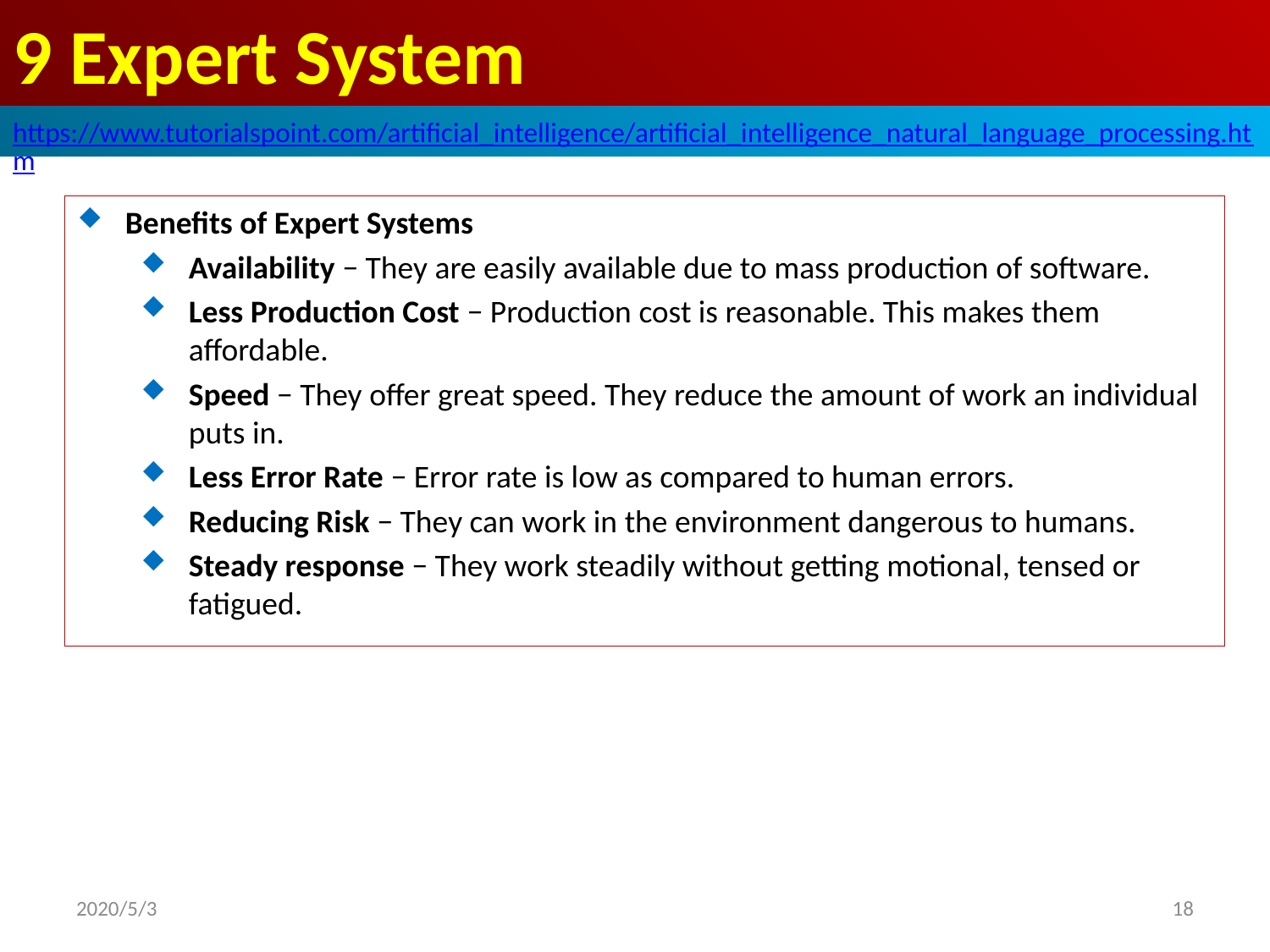

# 9 Expert System
https://www.tutorialspoint.com/artificial_intelligence/artificial_intelligence_natural_language_processing.htm
Benefits of Expert Systems
Availability − They are easily available due to mass production of software.
Less Production Cost − Production cost is reasonable. This makes them affordable.
Speed − They offer great speed. They reduce the amount of work an individual puts in.
Less Error Rate − Error rate is low as compared to human errors.
Reducing Risk − They can work in the environment dangerous to humans.
Steady response − They work steadily without getting motional, tensed or fatigued.
2020/5/3
18